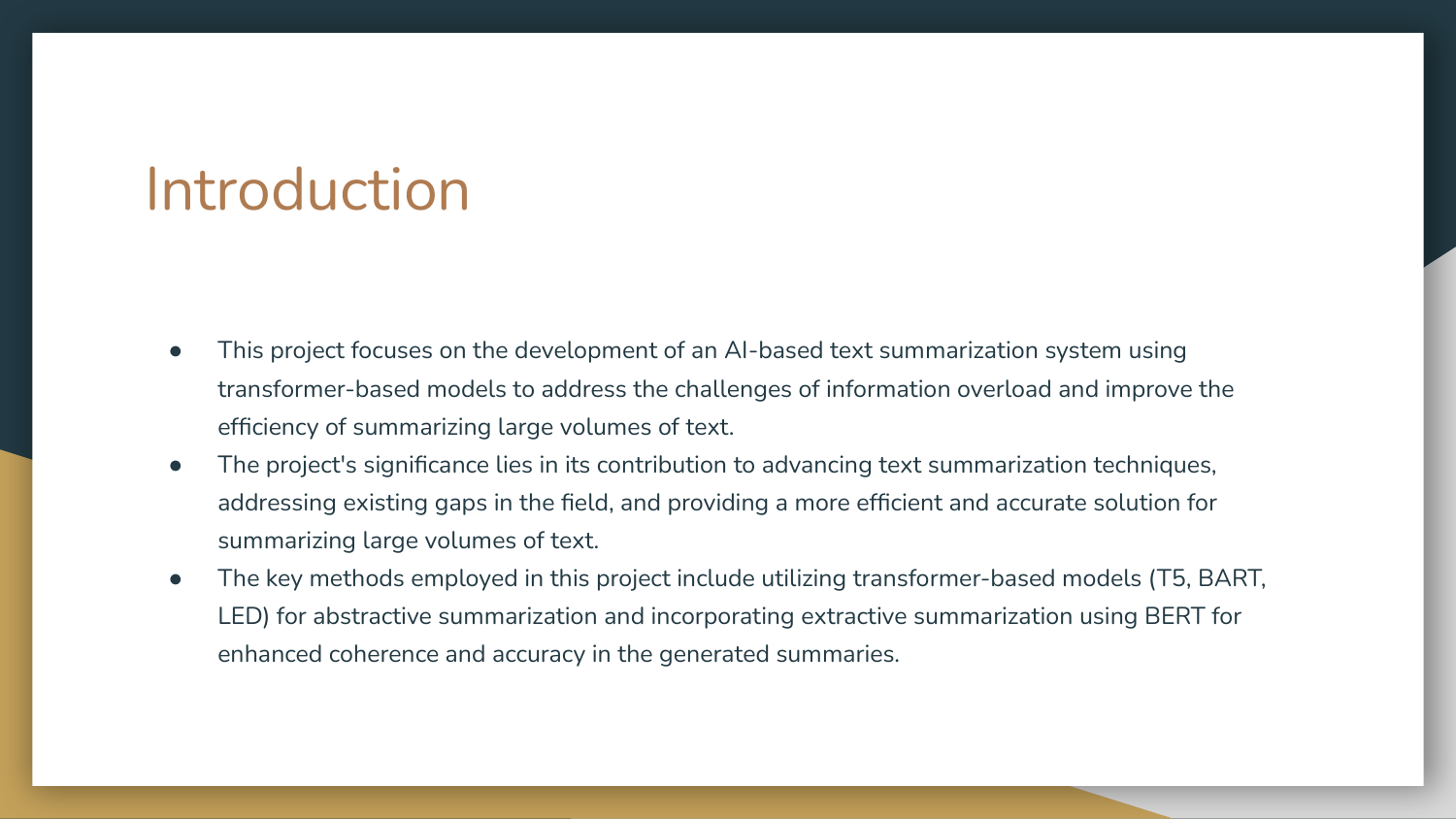

# Introduction
This project focuses on the development of an AI-based text summarization system using transformer-based models to address the challenges of information overload and improve the efficiency of summarizing large volumes of text.
The project's significance lies in its contribution to advancing text summarization techniques, addressing existing gaps in the field, and providing a more efficient and accurate solution for summarizing large volumes of text.
The key methods employed in this project include utilizing transformer-based models (T5, BART, LED) for abstractive summarization and incorporating extractive summarization using BERT for enhanced coherence and accuracy in the generated summaries.